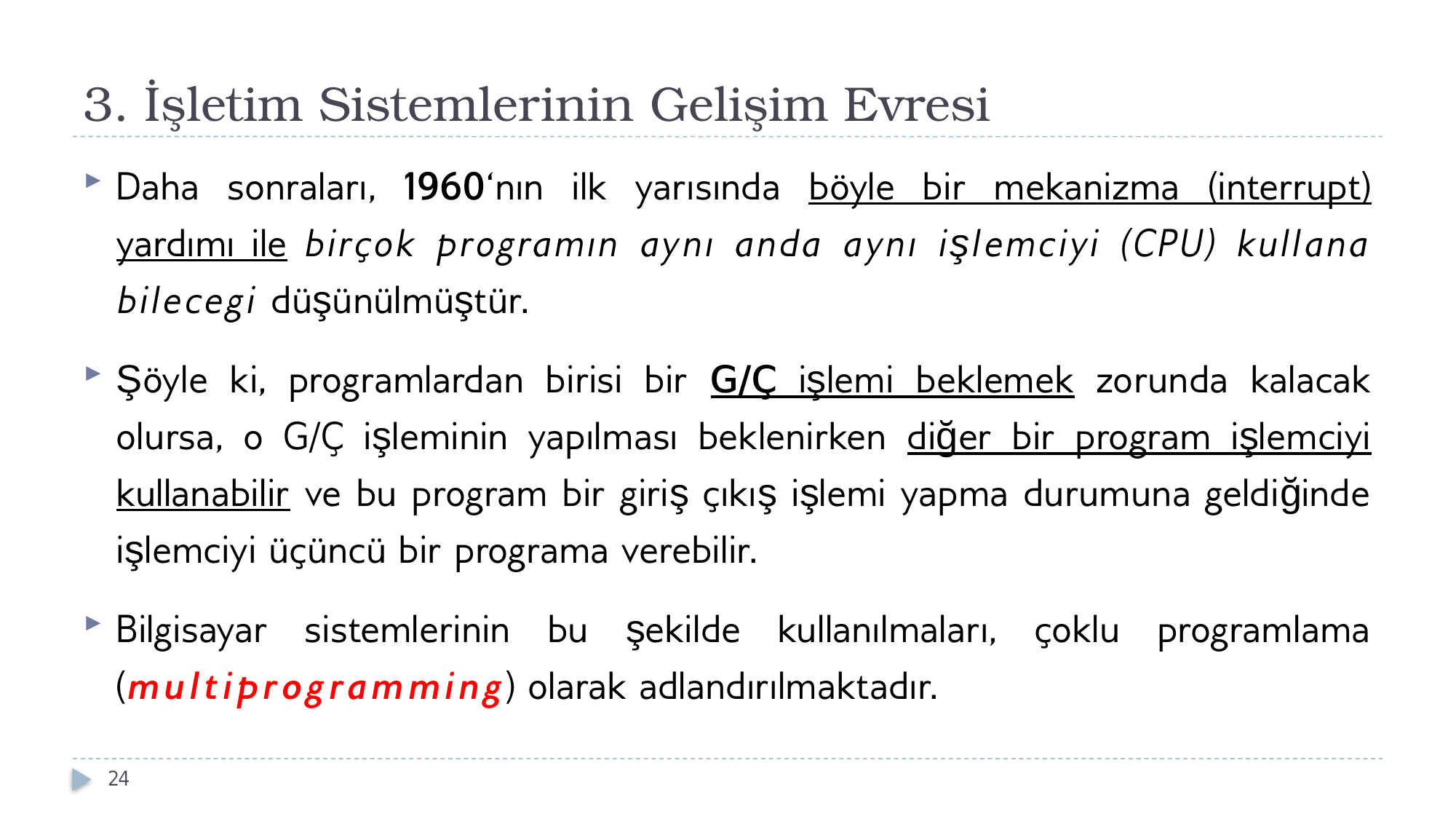

# 3. İşletim Sistemlerinin Gelişim Evresi
Daha sonraları, 1960‘nın ilk yarısında böyle bir mekanizma (interrupt) yardımı ile birçok programın aynı anda aynı işlemciyi (CPU) kullana­bilecegi düşünülmüştür.
Şöyle ki, programlardan birisi bir G/Ç işlemi beklemek zorun­da kalacak olursa, o G/Ç işleminin yapılması beklenirken diğer bir program işlemciyi kullanabilir ve bu program bir giriş çıkış işlemi yapma durumuna geldiğinde işlemciyi üçüncü bir programa verebilir.
Bilgisayar sistemlerinin bu şekilde kullanılmaları, çoklu programlama (multiprogramming) olarak adlandırılmaktadır.
24